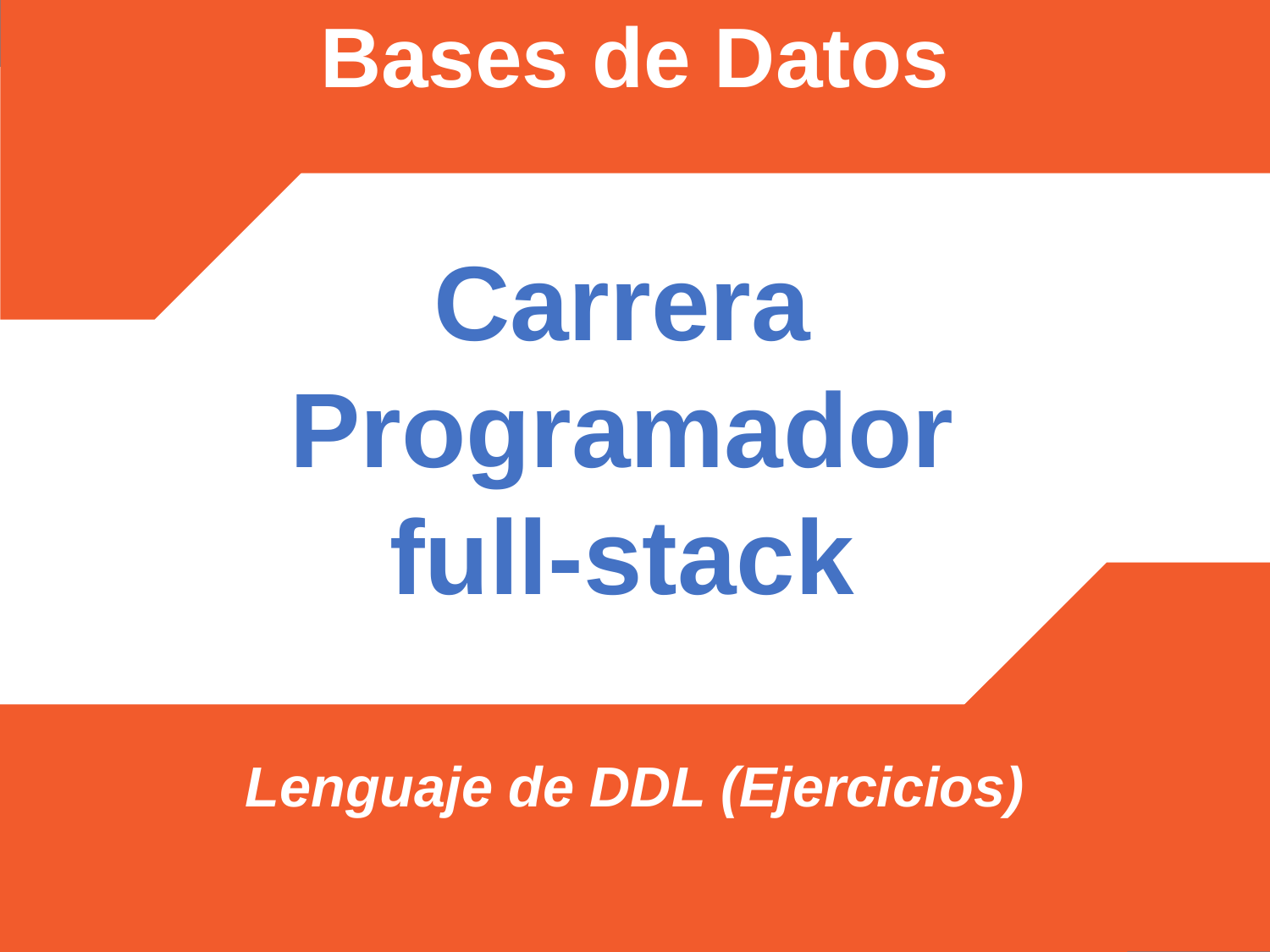

Bases de Datos
Lenguaje de DDL (Ejercicios)